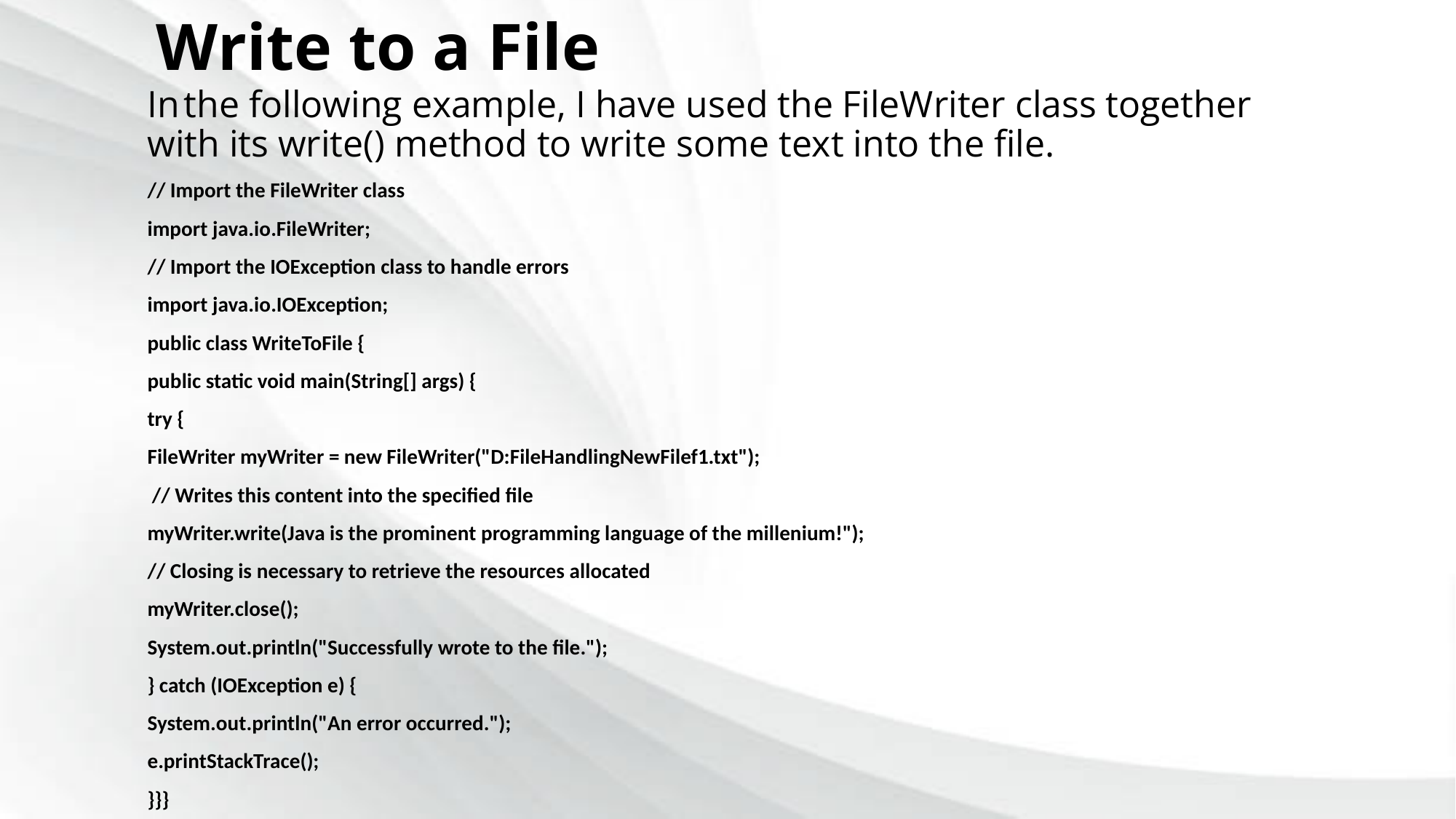

# Write to a File
In the following example, I have used the FileWriter class together with its write() method to write some text into the file.
// Import the FileWriter class
import java.io.FileWriter;
// Import the IOException class to handle errors
import java.io.IOException;
public class WriteToFile {
public static void main(String[] args) {
try {
FileWriter myWriter = new FileWriter("D:FileHandlingNewFilef1.txt");
 // Writes this content into the specified file
myWriter.write(Java is the prominent programming language of the millenium!");
// Closing is necessary to retrieve the resources allocated
myWriter.close();
System.out.println("Successfully wrote to the file.");
} catch (IOException e) {
System.out.println("An error occurred.");
e.printStackTrace();
}}}